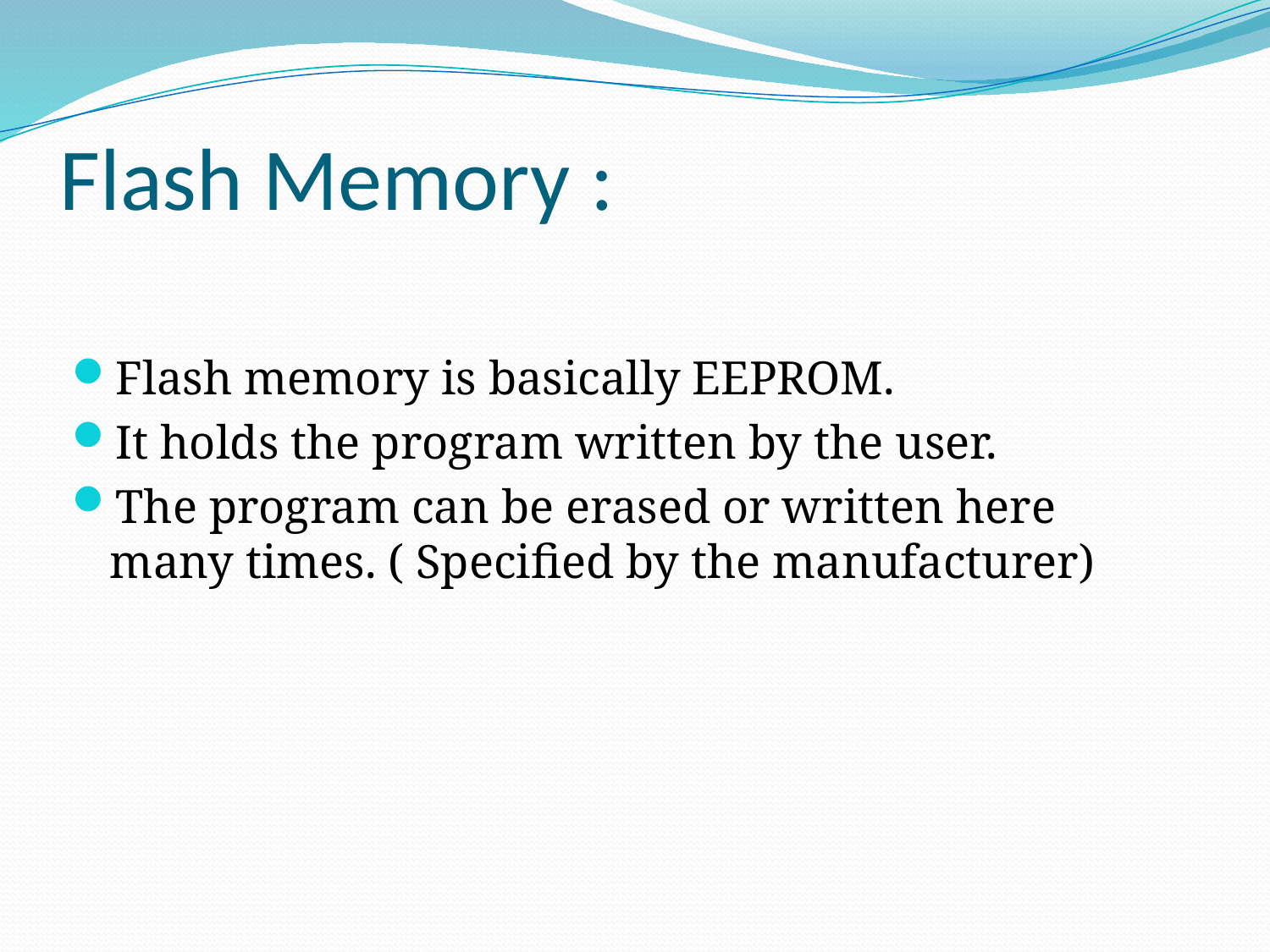

# Flash Memory :
Flash memory is basically EEPROM.
It holds the program written by the user.
The program can be erased or written here many times. ( Specified by the manufacturer)